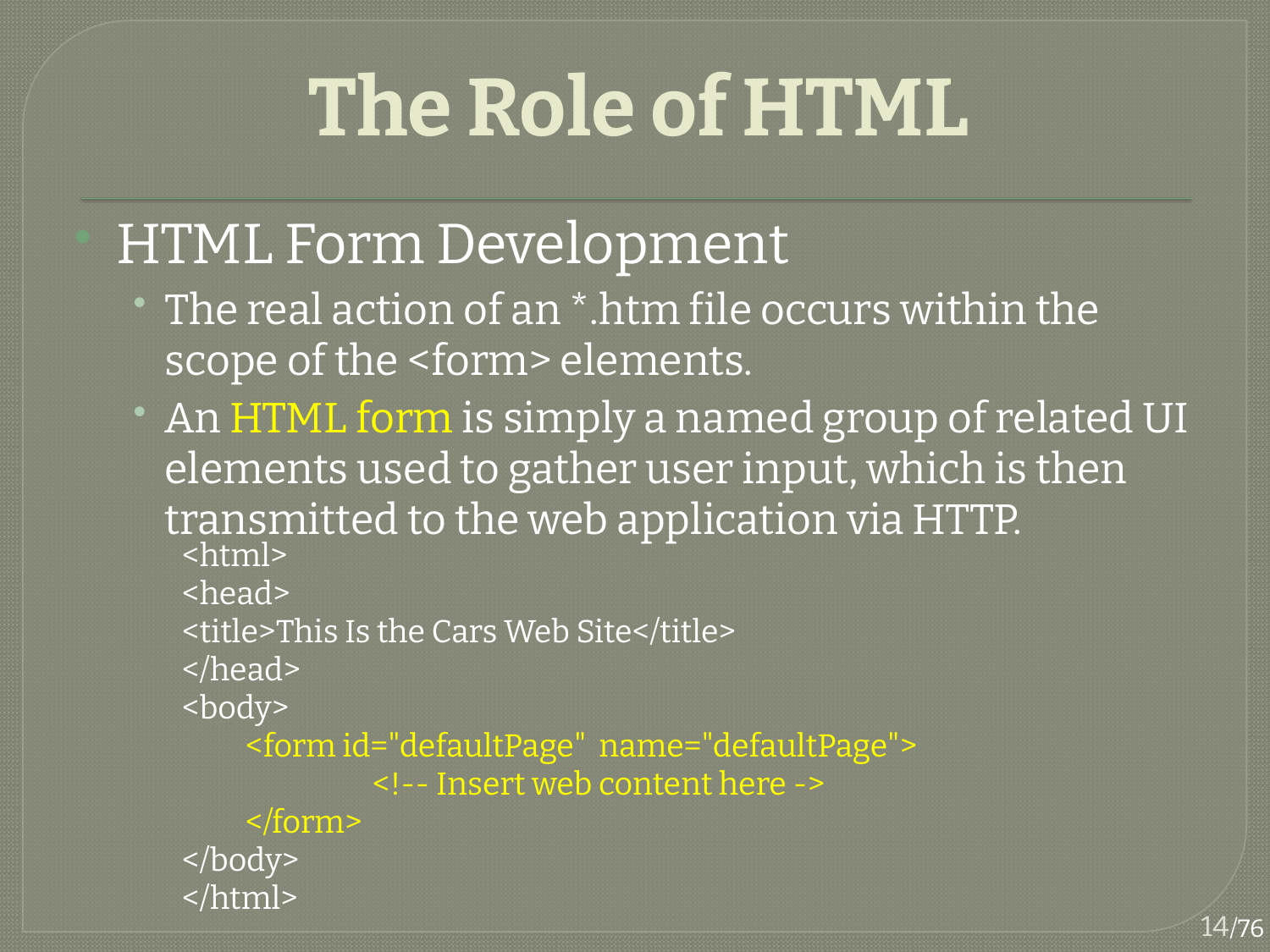

# The Role of HTML
HTML Form Development
The real action of an *.htm file occurs within the scope of the <form> elements.
An HTML form is simply a named group of related UI elements used to gather user input, which is then transmitted to the web application via HTTP.

<html>
<head>
<title>This Is the Cars Web Site</title>
</head>
<body>
<form id="defaultPage"  name="defaultPage">
	<!-- Insert web content here ->
</form>
</body>
</html>
14